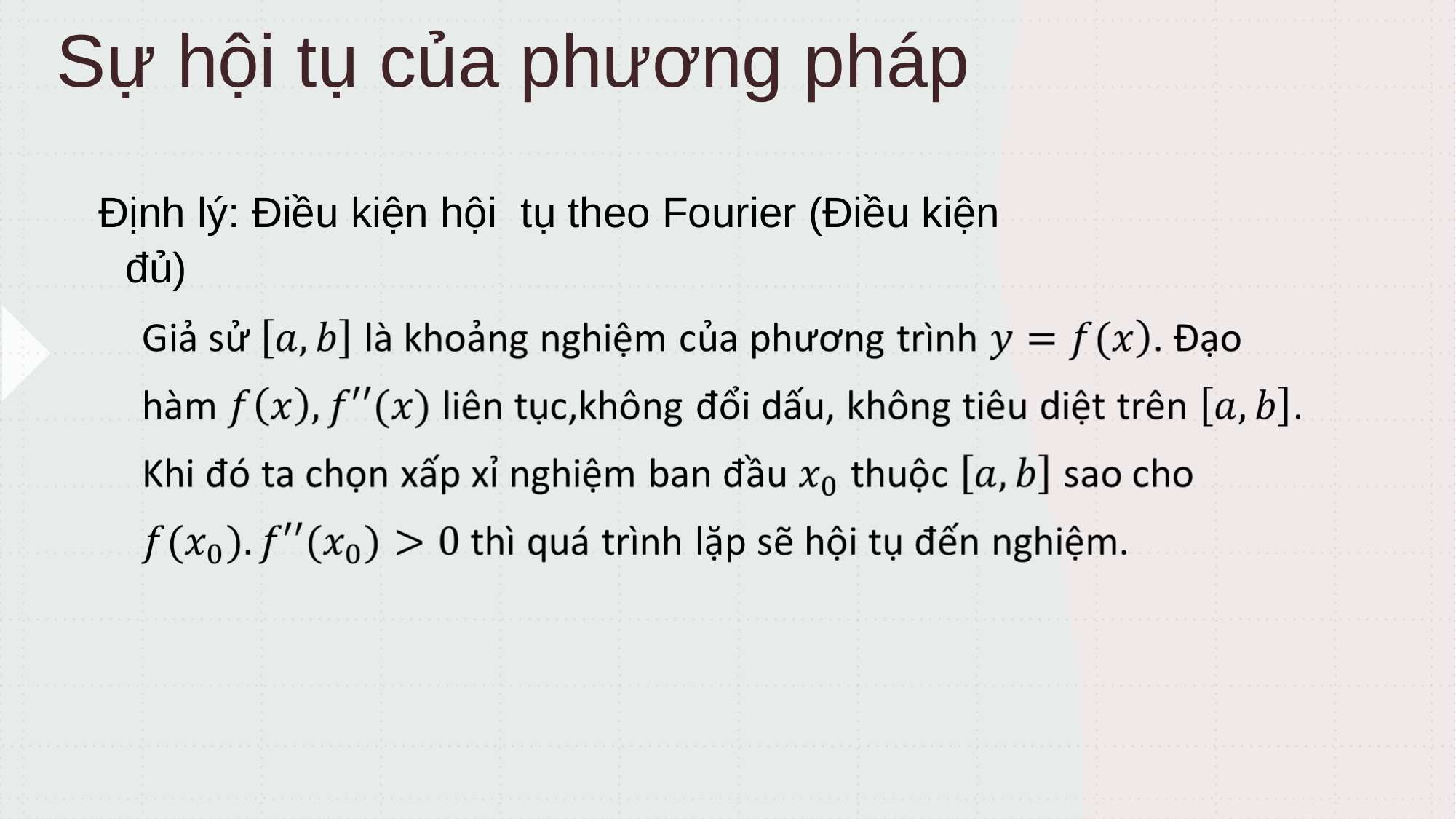

# Sự hội tụ của phương pháp
Định lý: Điều kiện hội  tụ theo Fourier (Điều kiện đủ)